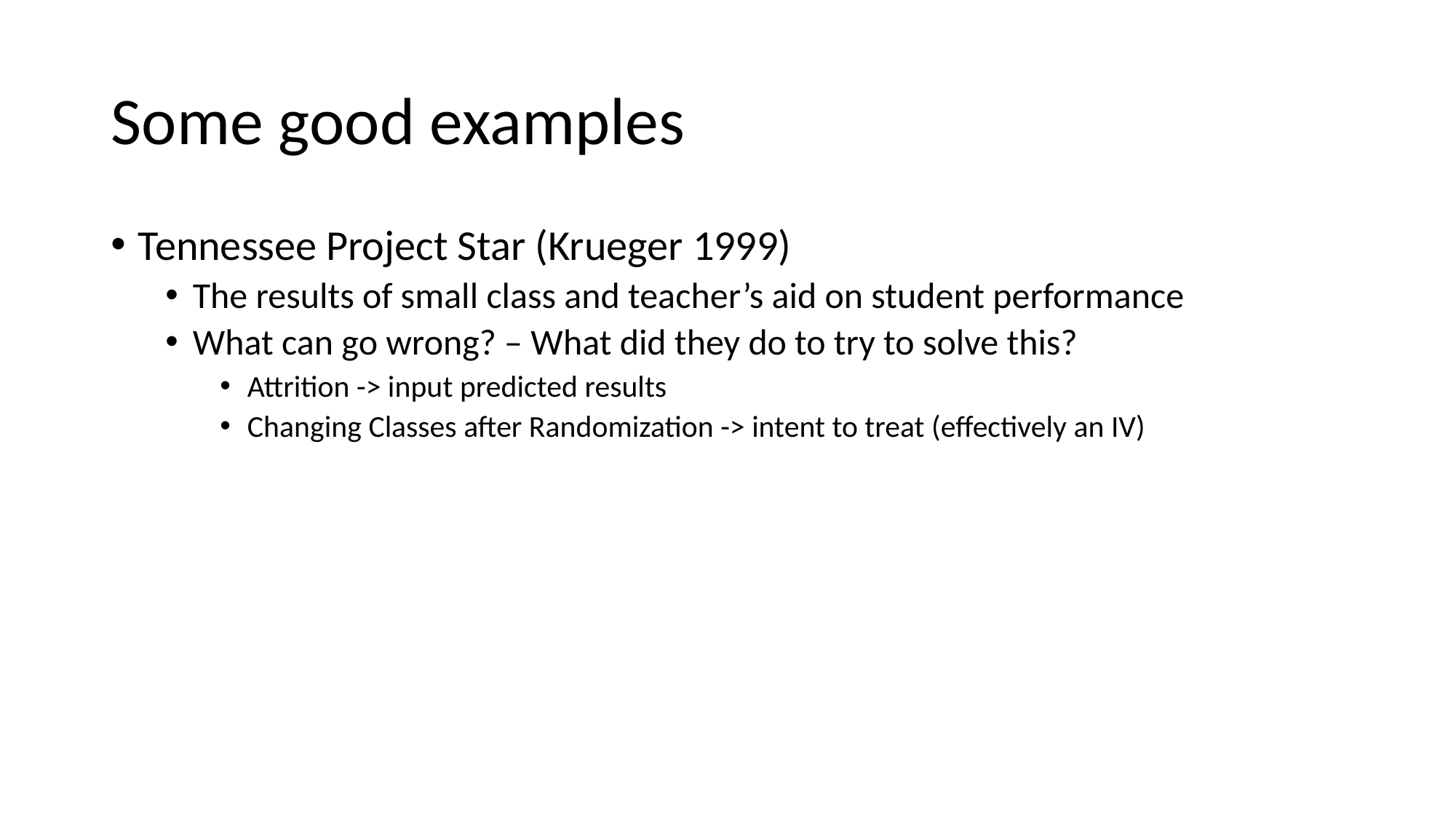

# Some good examples
Tennessee Project Star (Krueger 1999)
The results of small class and teacher’s aid on student performance
What can go wrong? – What did they do to try to solve this?
Attrition -> input predicted results
Changing Classes after Randomization -> intent to treat (effectively an IV)